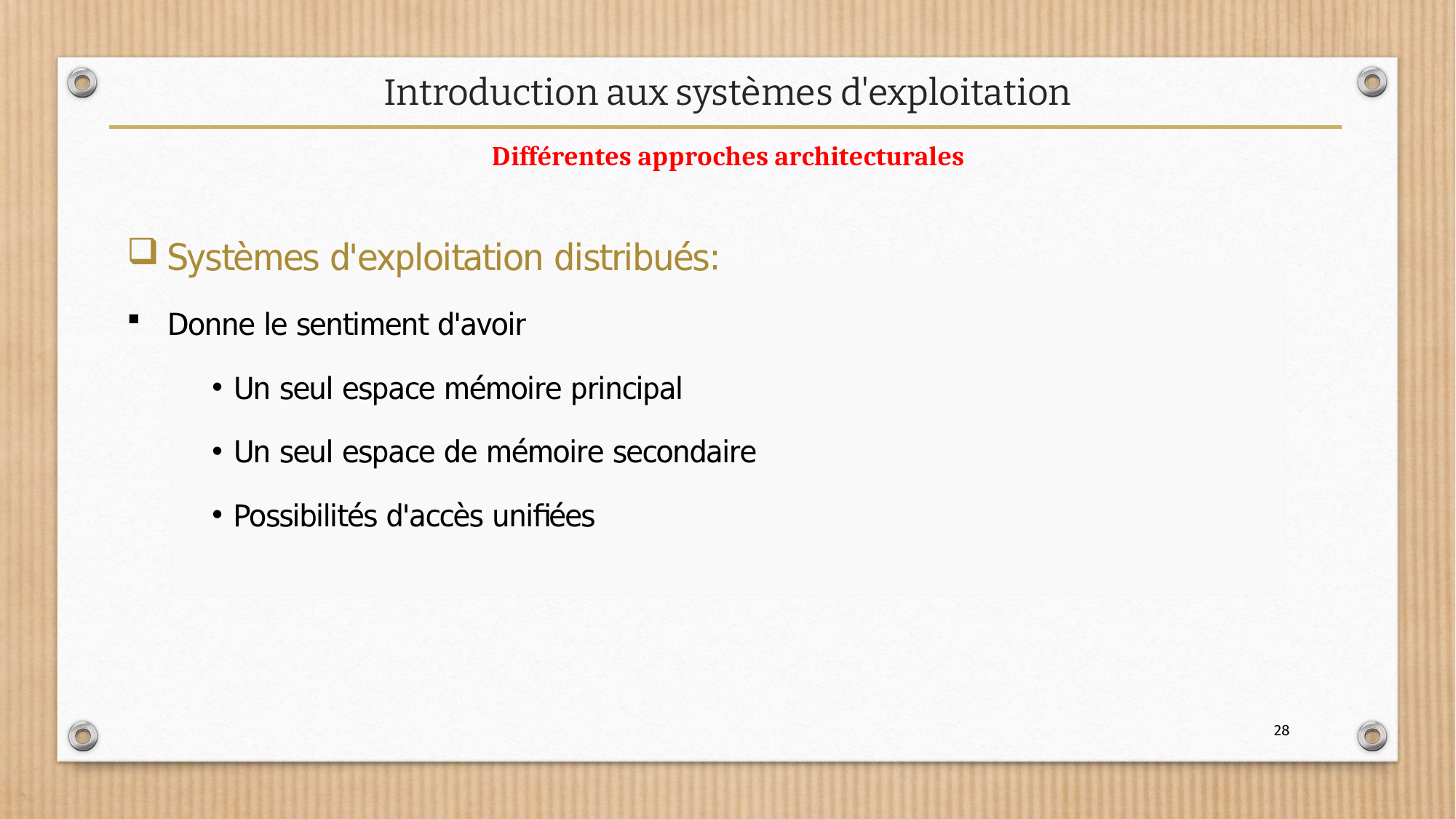

# Introduction aux systèmes d'exploitation
Différentes approches architecturales
Systèmes d'exploitation distribués:
Donne le sentiment d'avoir
Un seul espace mémoire principal
Un seul espace de mémoire secondaire
Possibilités d'accès unifiées

28